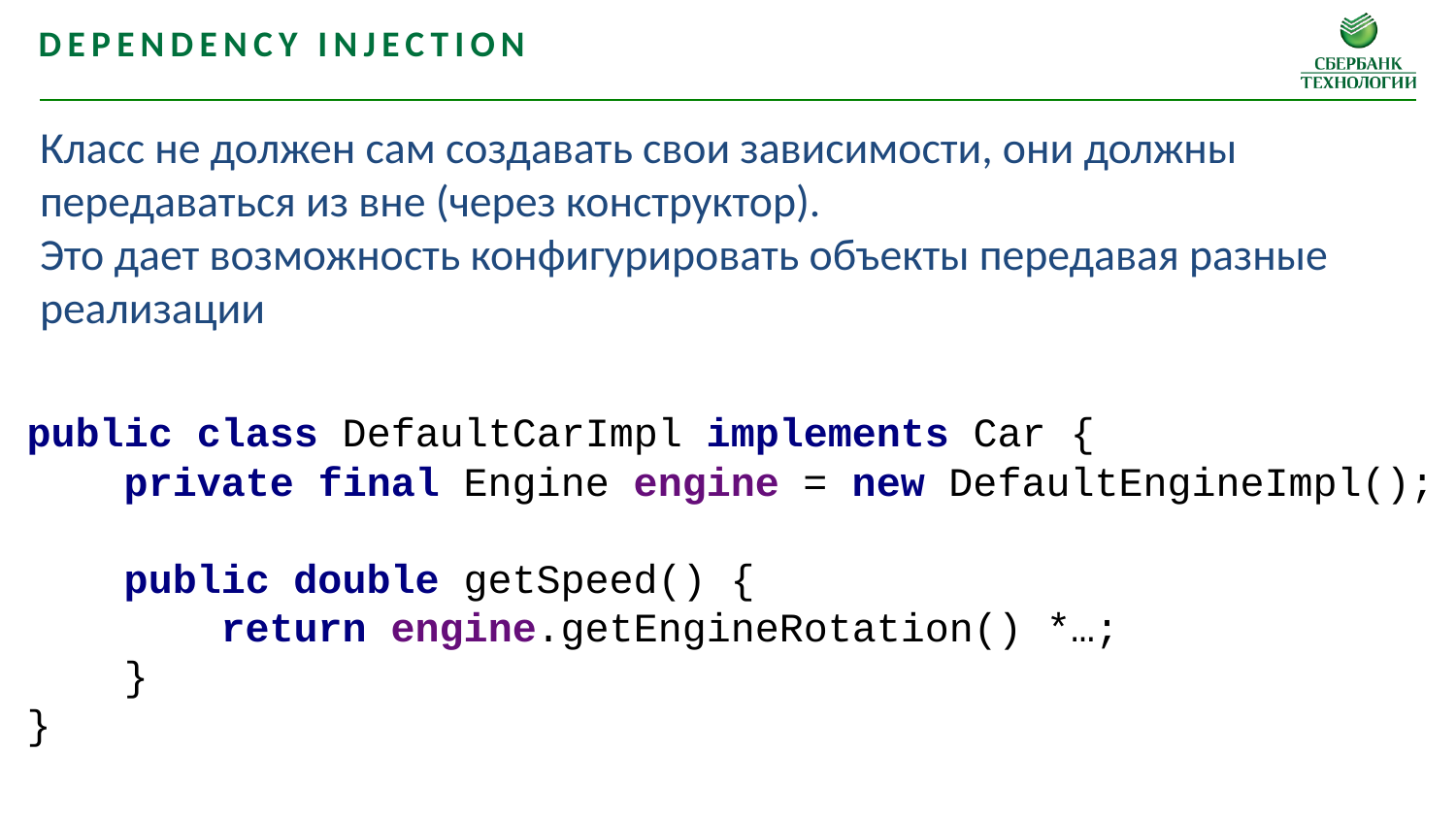

Dependency injection
Класс не должен сам создавать свои зависимости, они должны передаваться из вне (через конструктор).
Это дает возможность конфигурировать объекты передавая разные реализации
public class DefaultCarImpl implements Car {
    private final Engine engine = new DefaultEngineImpl();
    public double getSpeed() {
        return engine.getEngineRotation() *…;
    }
}